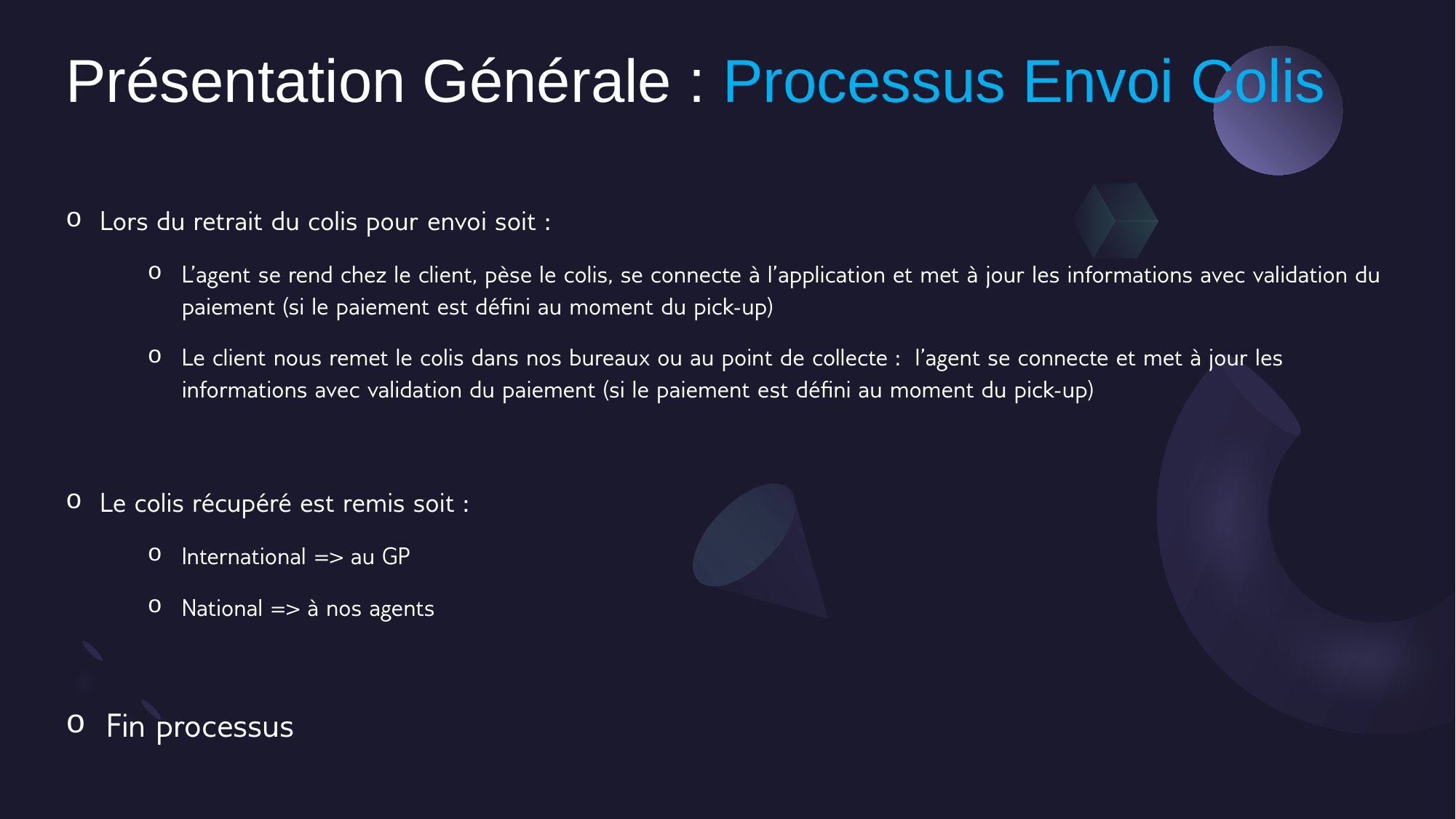

# Présentation Générale : Processus Envoi Colis

Lors du retrait du colis pour envoi soit :
L’agent se rend chez le client, pèse le colis, se connecte à l’application et met à jour les informations avec validation du paiement (si le paiement est défini au moment du pick-up)
Le client nous remet le colis dans nos bureaux ou au point de collecte :  l’agent se connecte et met à jour les informations avec validation du paiement (si le paiement est défini au moment du pick-up)

Le colis récupéré est remis soit :
International => au GP
National => à nos agents

Fin processus